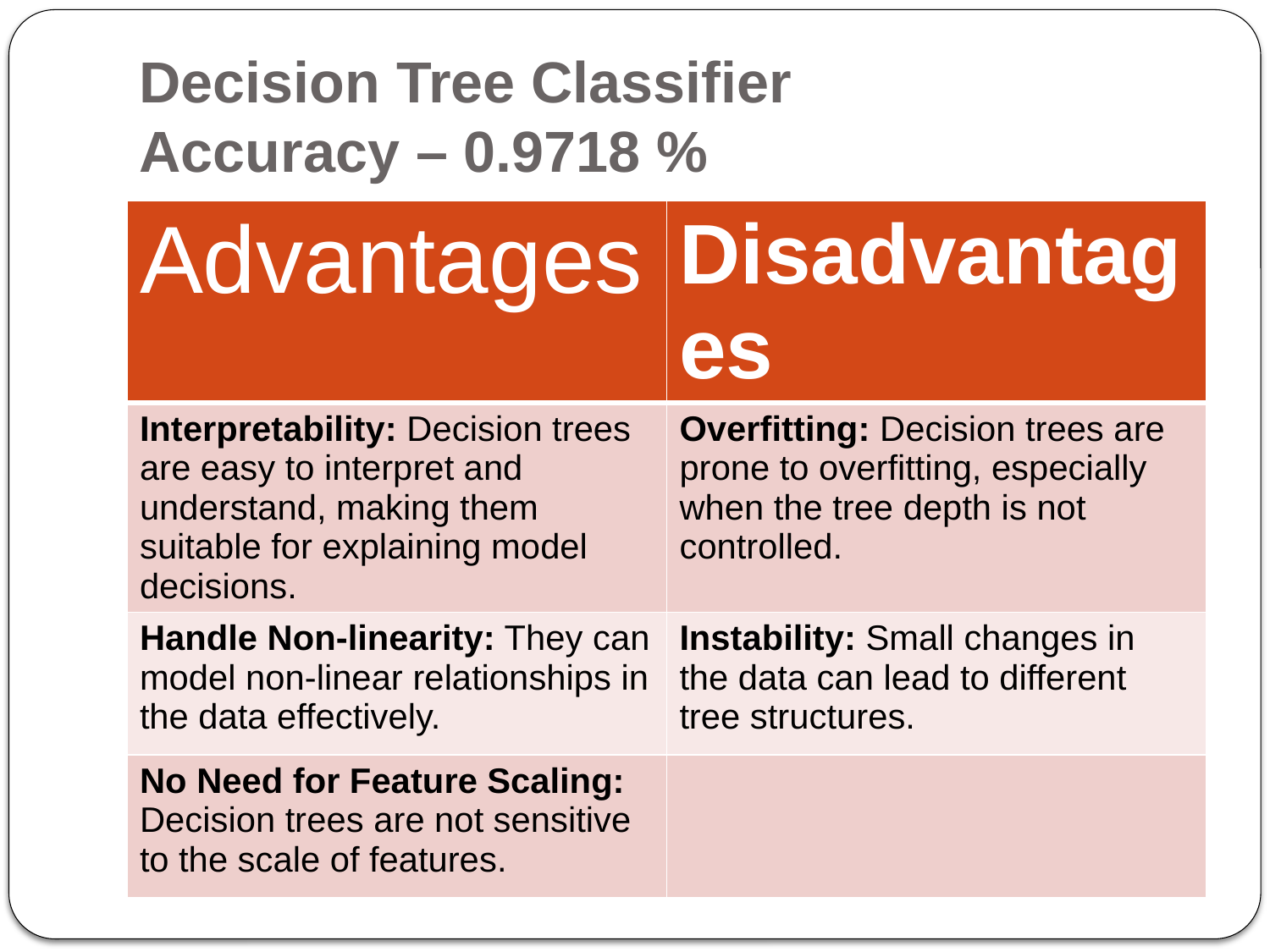

# Decision Tree Classifier Accuracy – 0.9718 %
| Advantages | Disadvantages |
| --- | --- |
| Interpretability: Decision trees are easy to interpret and understand, making them suitable for explaining model decisions. | Overfitting: Decision trees are prone to overfitting, especially when the tree depth is not controlled. |
| Handle Non-linearity: They can model non-linear relationships in the data effectively. | Instability: Small changes in the data can lead to different tree structures. |
| No Need for Feature Scaling: Decision trees are not sensitive to the scale of features. |  |